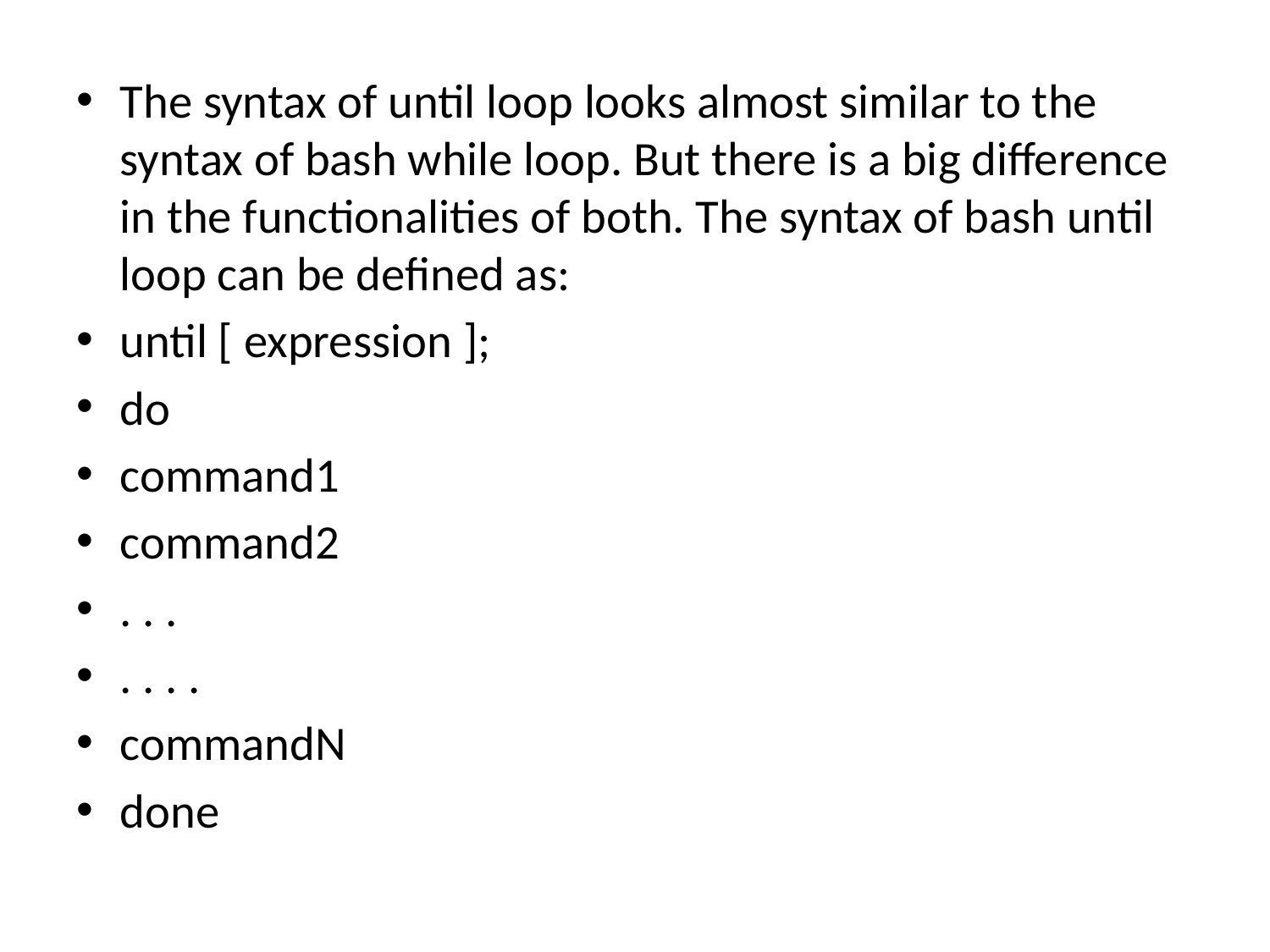

The syntax of until loop looks almost similar to the syntax of bash while loop. But there is a big difference in the functionalities of both. The syntax of bash until loop can be defined as:
until [ expression ];
do
command1
command2
. . .
. . . .
commandN
done